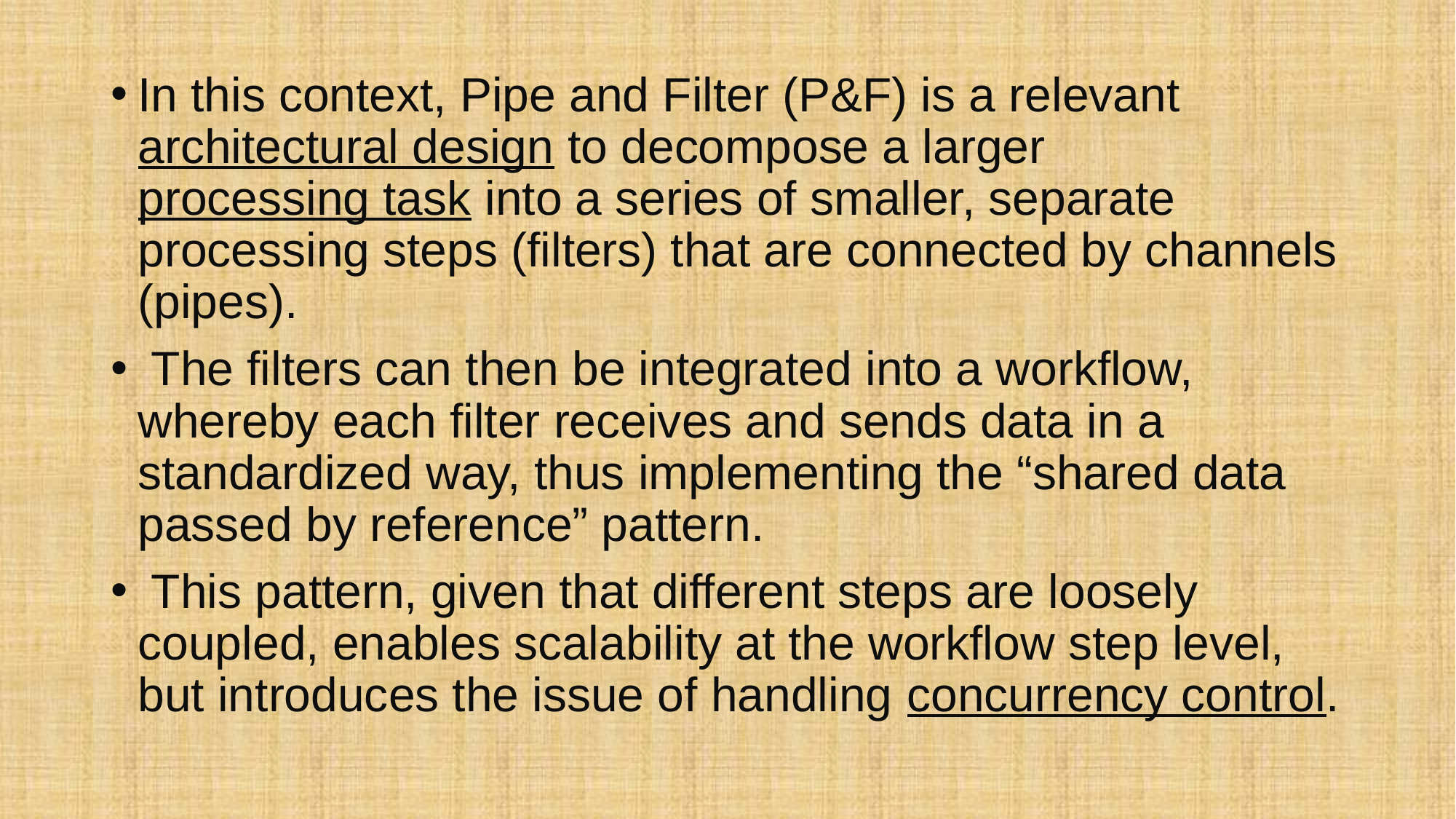

#
In this context, Pipe and Filter (P&F) is a relevant architectural design to decompose a larger processing task into a series of smaller, separate processing steps (filters) that are connected by channels (pipes).
 The filters can then be integrated into a workflow, whereby each filter receives and sends data in a standardized way, thus implementing the “shared data passed by reference” pattern.
 This pattern, given that different steps are loosely coupled, enables scalability at the workflow step level, but introduces the issue of handling concurrency control.